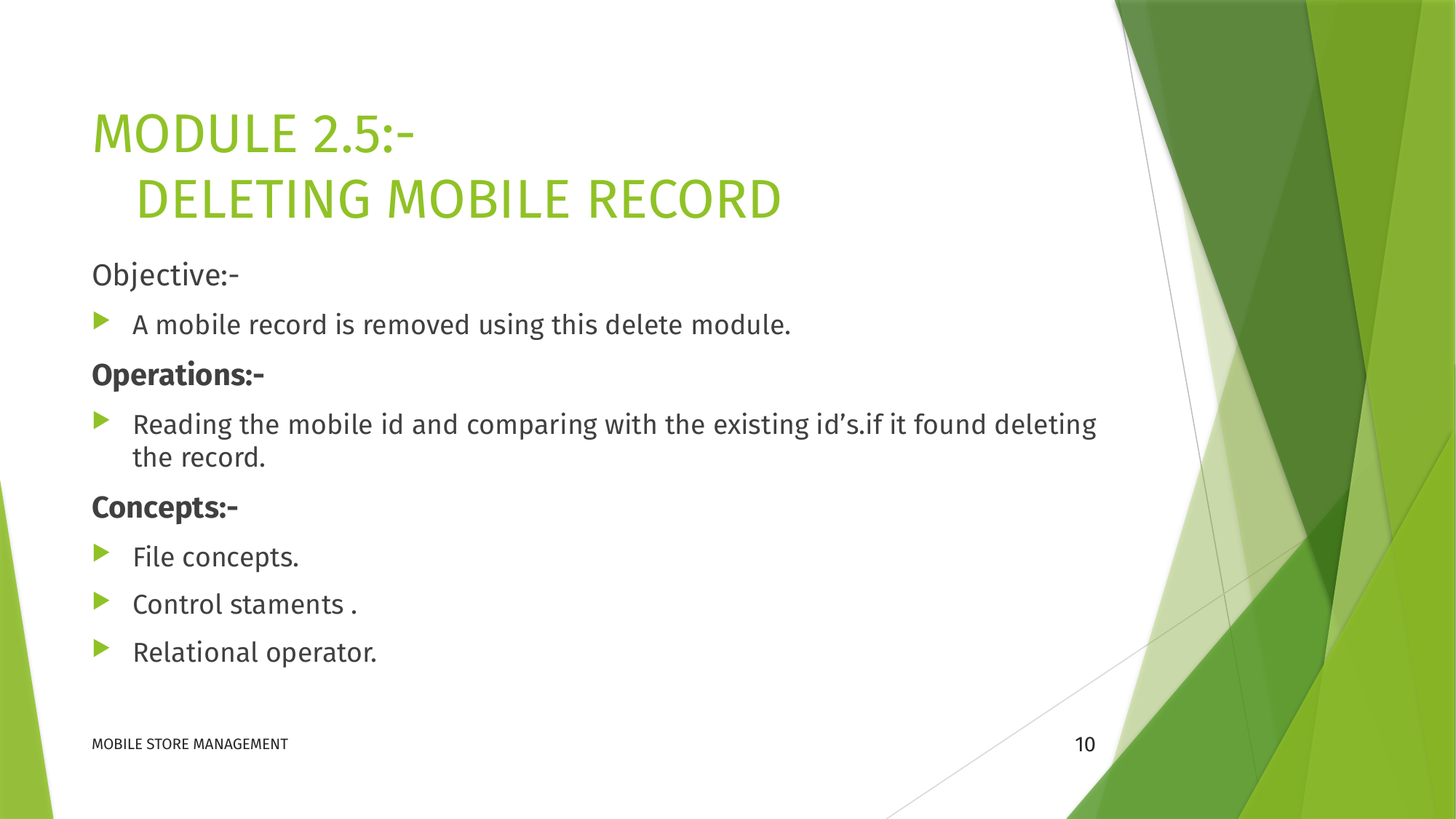

# MODULE 2.5:- DELETING MOBILE RECORD
Objective:-
A mobile record is removed using this delete module.
Operations:-
Reading the mobile id and comparing with the existing id’s.if it found deleting the record.
Concepts:-
File concepts.
Control staments .
Relational operator.

MOBILE STORE MANAGEMENT
10